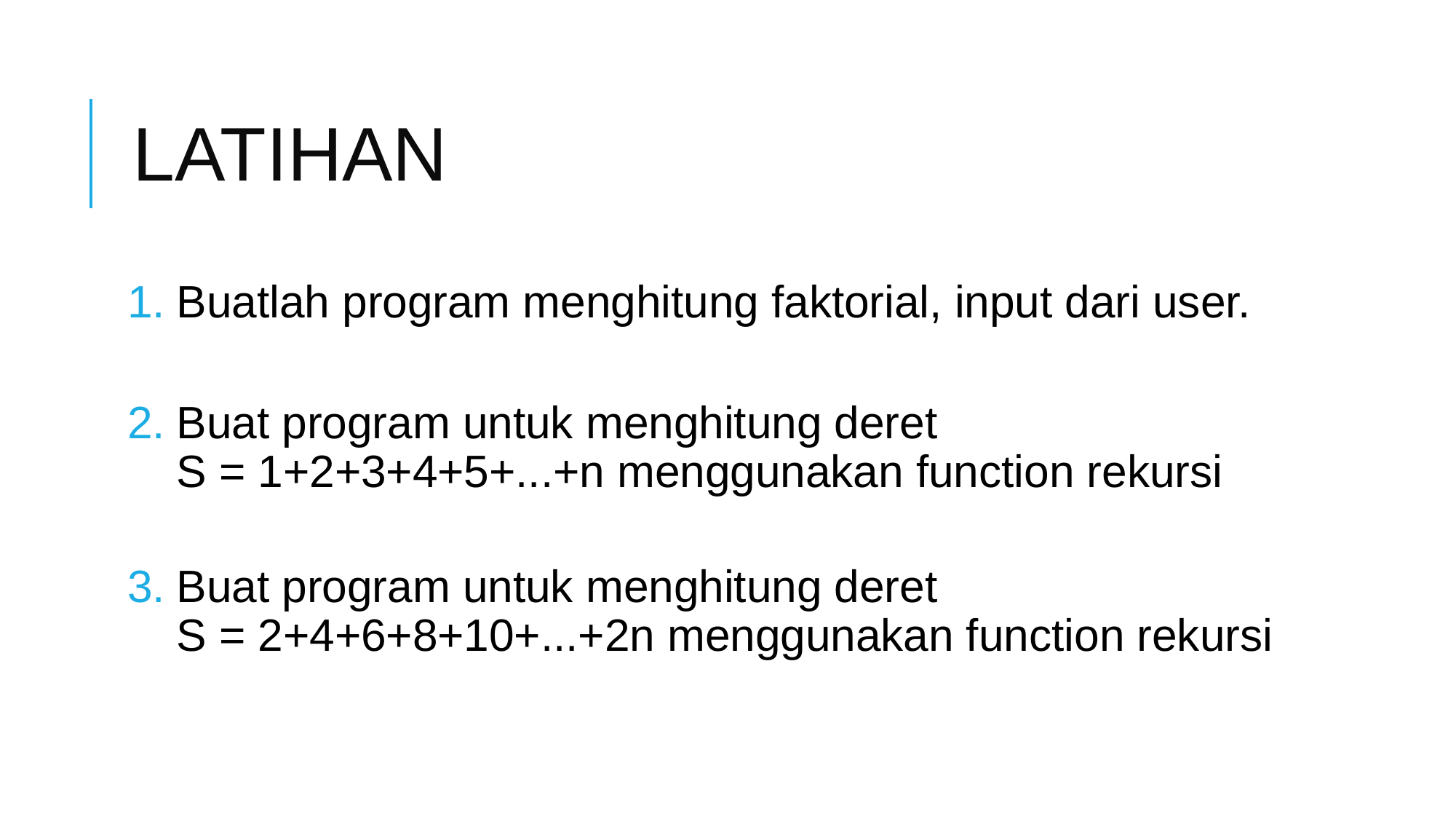

# LATIHAN
Buatlah program menghitung faktorial, input dari user.
Buat program untuk menghitung deret
S = 1+2+3+4+5+...+n menggunakan function rekursi
Buat program untuk menghitung deret
S = 2+4+6+8+10+...+2n menggunakan function rekursi